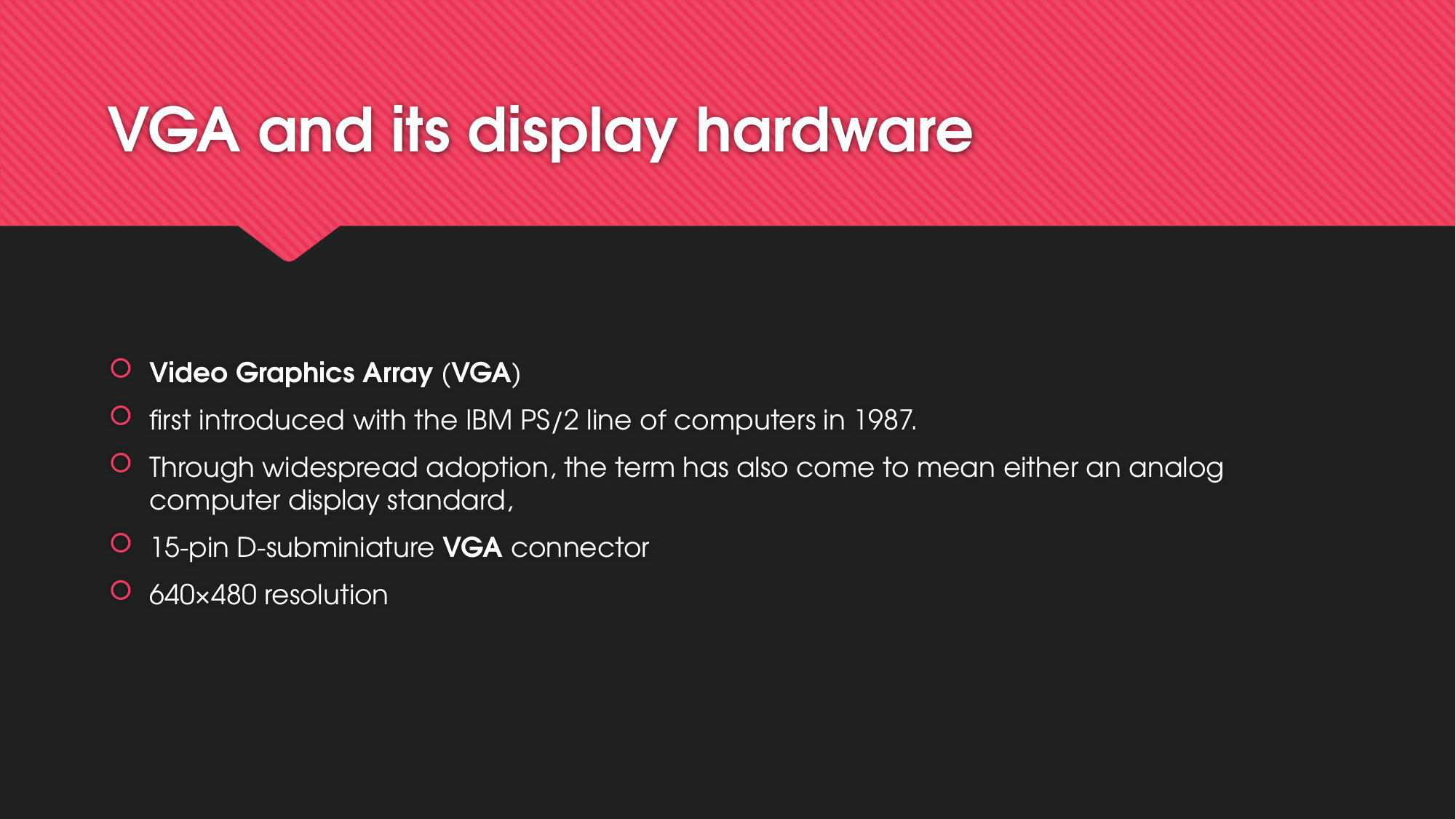

# VGA and its display hardware
Video Graphics Array (VGA)
first introduced with the IBM PS/2 line of computers in 1987.
Through widespread adoption, the term has also come to mean either an analog computer display standard,
15-pin D-subminiature VGA connector
640×480 resolution